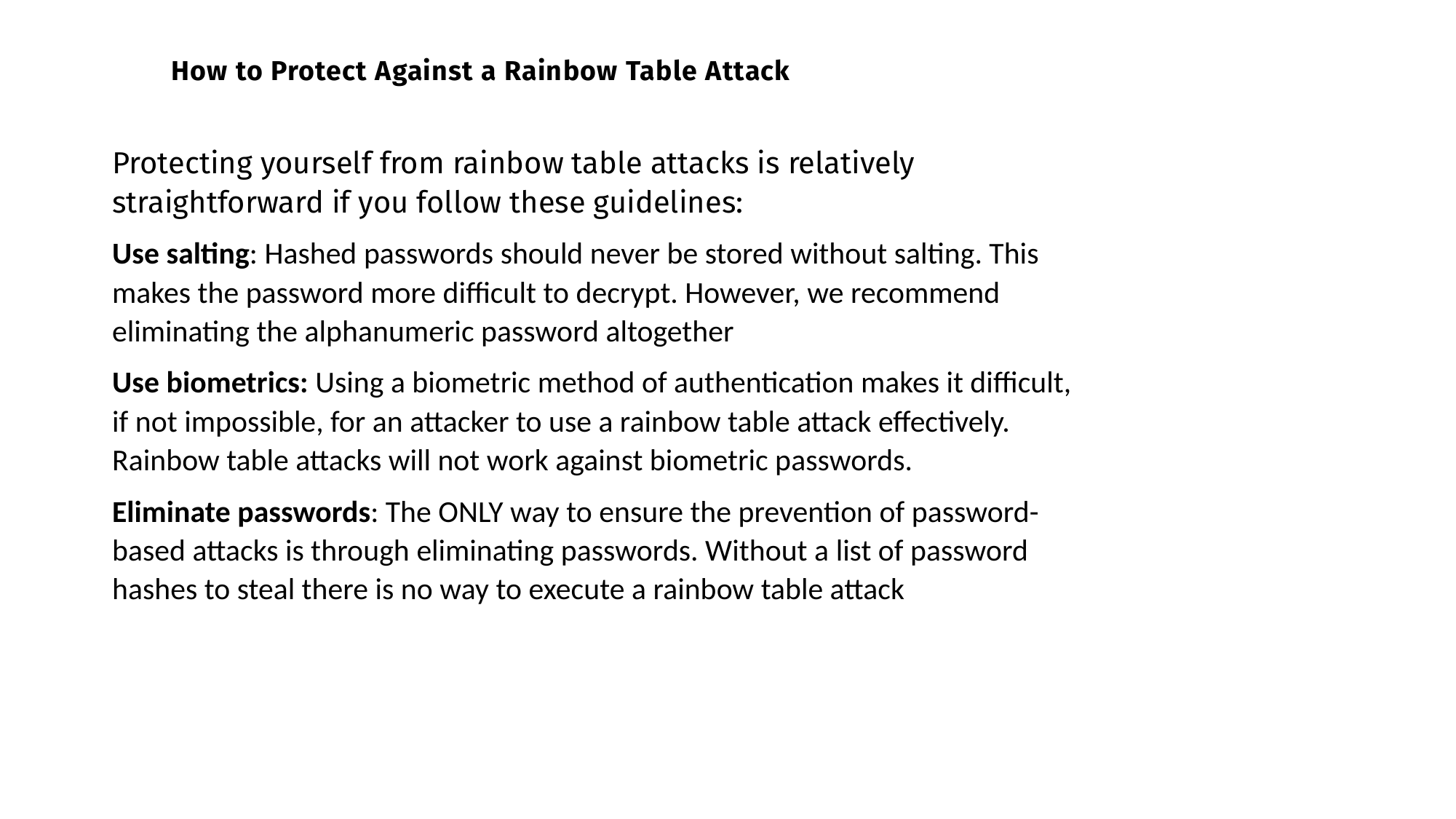

How to Protect Against a Rainbow Table Attack
Protecting yourself from rainbow table attacks is relatively straightforward if you follow these guidelines:
Use salting: Hashed passwords should never be stored without salting. This makes the password more difficult to decrypt. However, we recommend eliminating the alphanumeric password altogether
Use biometrics: Using a biometric method of authentication makes it difficult, if not impossible, for an attacker to use a rainbow table attack effectively. Rainbow table attacks will not work against biometric passwords.
Eliminate passwords: The ONLY way to ensure the prevention of password-based attacks is through eliminating passwords. Without a list of password hashes to steal there is no way to execute a rainbow table attack